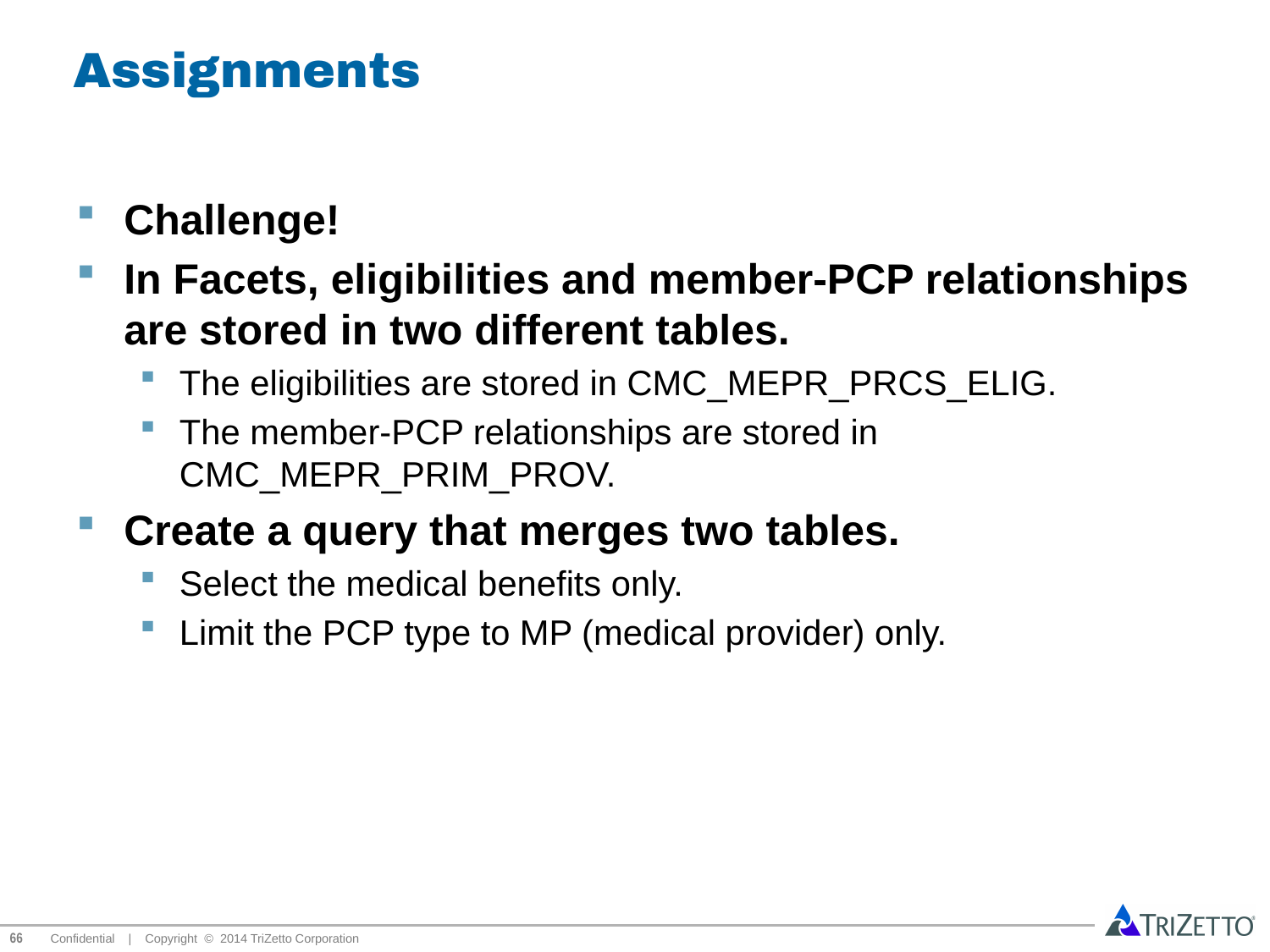

# Assignments
Challenge!
In Facets, eligibilities and member-PCP relationships are stored in two different tables.
The eligibilities are stored in CMC_MEPR_PRCS_ELIG.
The member-PCP relationships are stored in CMC_MEPR_PRIM_PROV.
Create a query that merges two tables.
Select the medical benefits only.
Limit the PCP type to MP (medical provider) only.